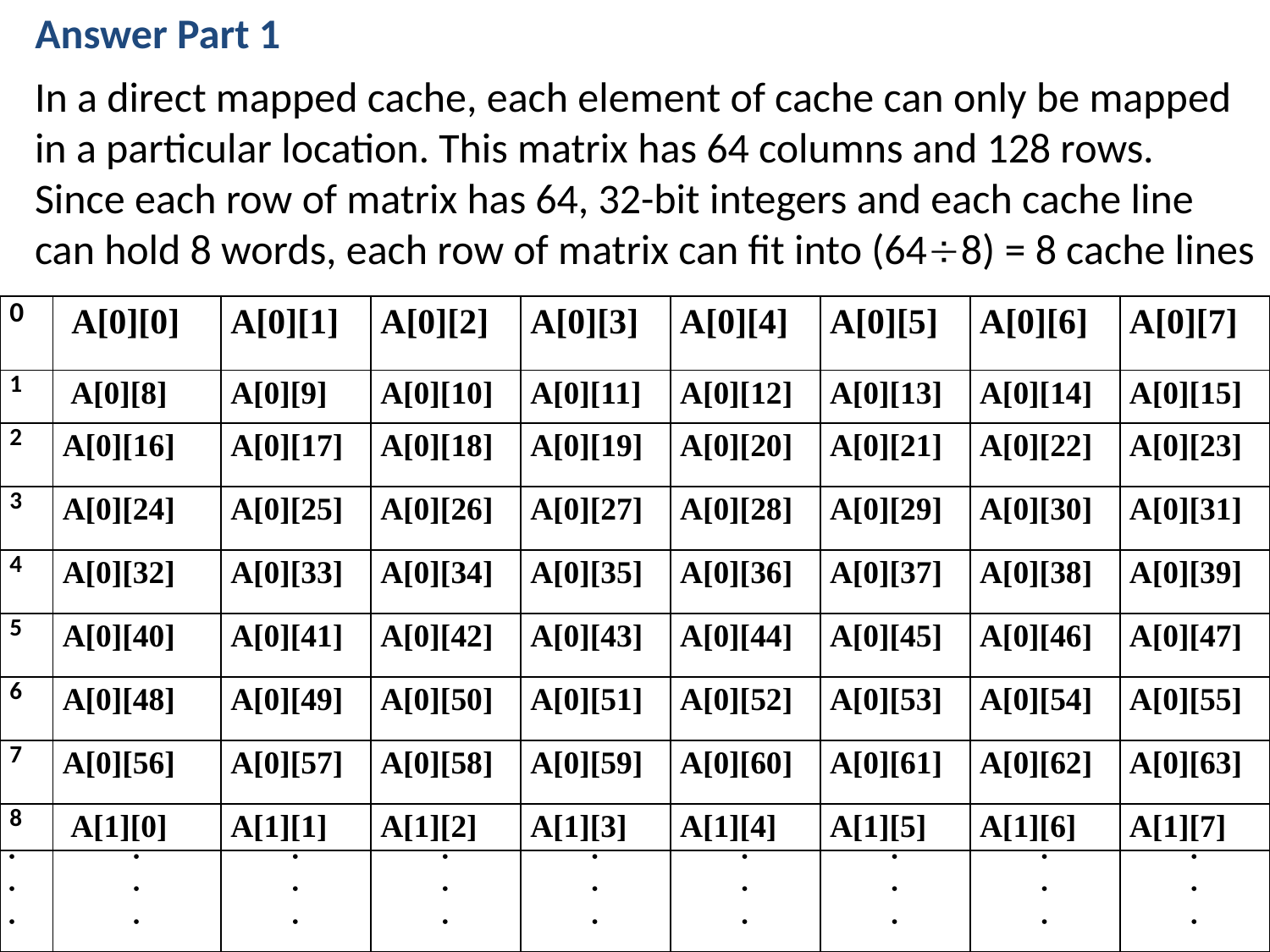

Answer Part 1
In a direct mapped cache, each element of cache can only be mapped
in a particular location. This matrix has 64 columns and 128 rows.
Since each row of matrix has 64, 32-bit integers and each cache line
can hold 8 words, each row of matrix can fit into (64÷8) = 8 cache lines
| 0 | A[0][0] | A[0][1] | A[0][2] | A[0][3] | A[0][4] | A[0][5] | A[0][6] | A[0][7] |
| --- | --- | --- | --- | --- | --- | --- | --- | --- |
| 1 | A[0][8] | A[0][9] | A[0][10] | A[0][11] | A[0][12] | A[0][13] | A[0][14] | A[0][15] |
| 2 | A[0][16] | A[0][17] | A[0][18] | A[0][19] | A[0][20] | A[0][21] | A[0][22] | A[0][23] |
| 3 | A[0][24] | A[0][25] | A[0][26] | A[0][27] | A[0][28] | A[0][29] | A[0][30] | A[0][31] |
| 4 | A[0][32] | A[0][33] | A[0][34] | A[0][35] | A[0][36] | A[0][37] | A[0][38] | A[0][39] |
| 5 | A[0][40] | A[0][41] | A[0][42] | A[0][43] | A[0][44] | A[0][45] | A[0][46] | A[0][47] |
| 6 | A[0][48] | A[0][49] | A[0][50] | A[0][51] | A[0][52] | A[0][53] | A[0][54] | A[0][55] |
| 7 | A[0][56] | A[0][57] | A[0][58] | A[0][59] | A[0][60] | A[0][61] | A[0][62] | A[0][63] |
| 8 | A[1][0] | A[1][1] | A[1][2] | A[1][3] | A[1][4] | A[1][5] | A[1][6] | A[1][7] |
| • • • | • • • | • • • | • • • | • • • | • • • | • • • | • • • | • • • |